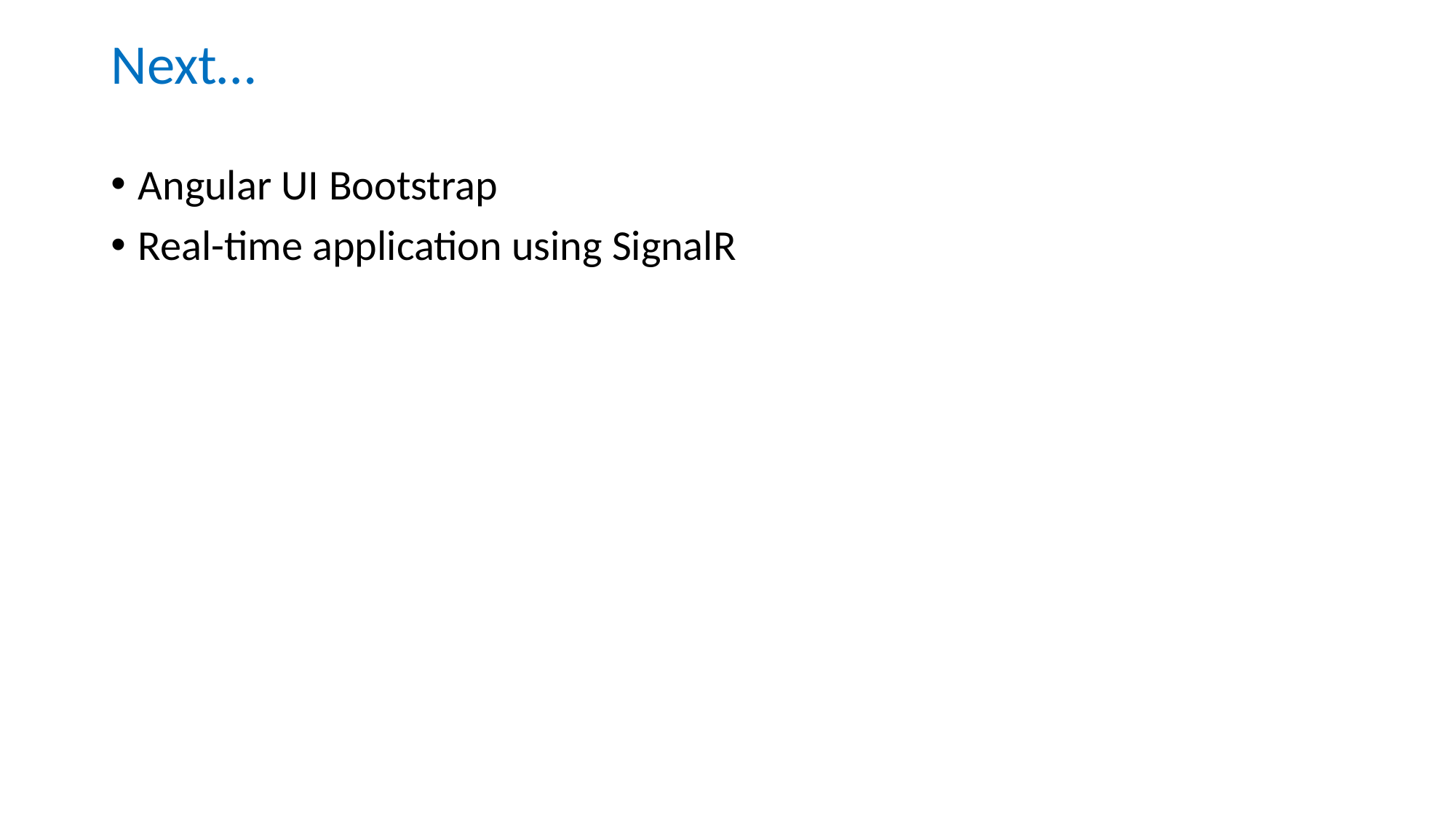

# Next…
Angular UI Bootstrap
Real-time application using SignalR